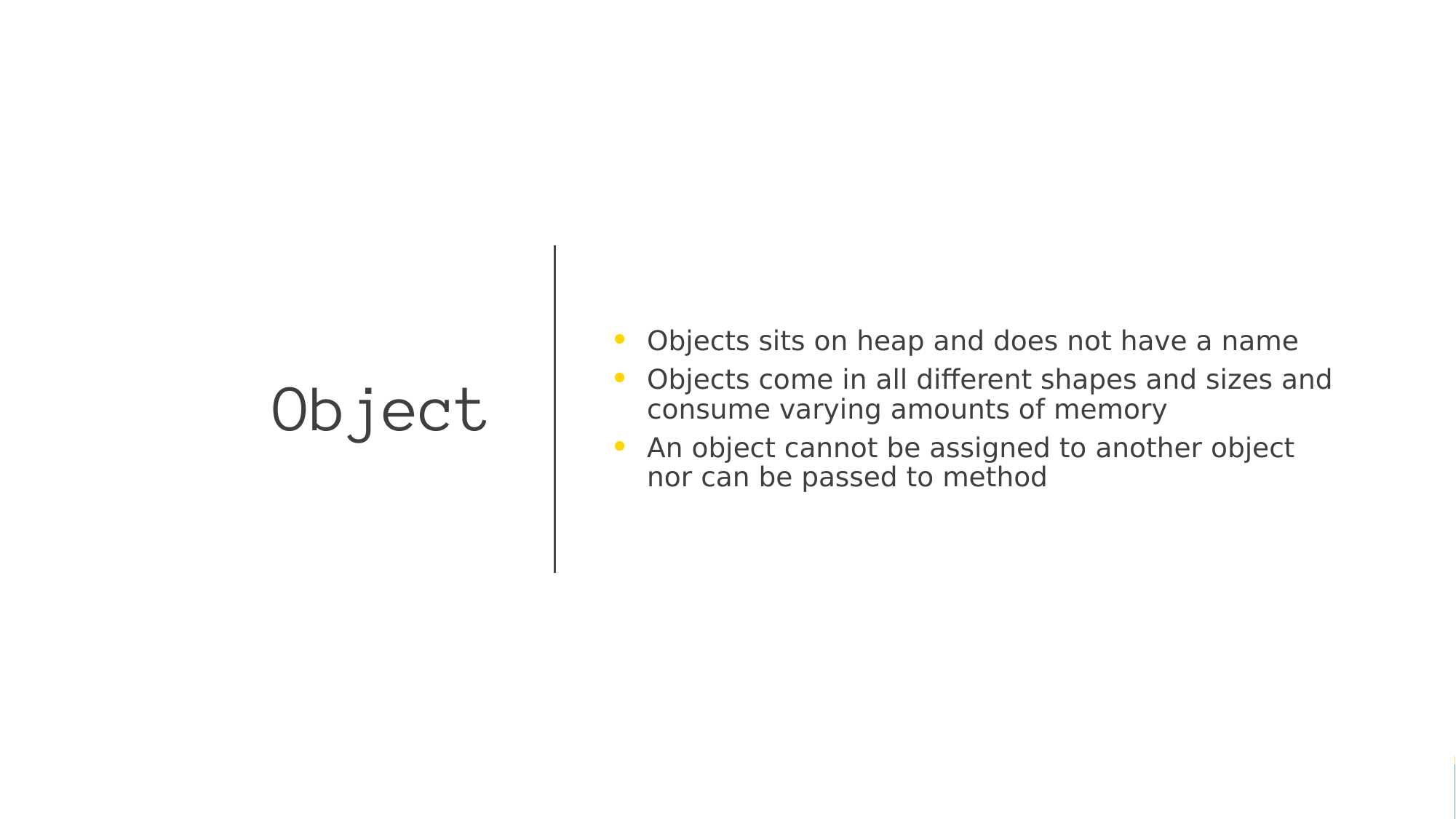

Objects sits on heap and does not have a name
Objects come in all different shapes and sizes and consume varying amounts of memory
An object cannot be assigned to another object nor can be passed to method
# Object